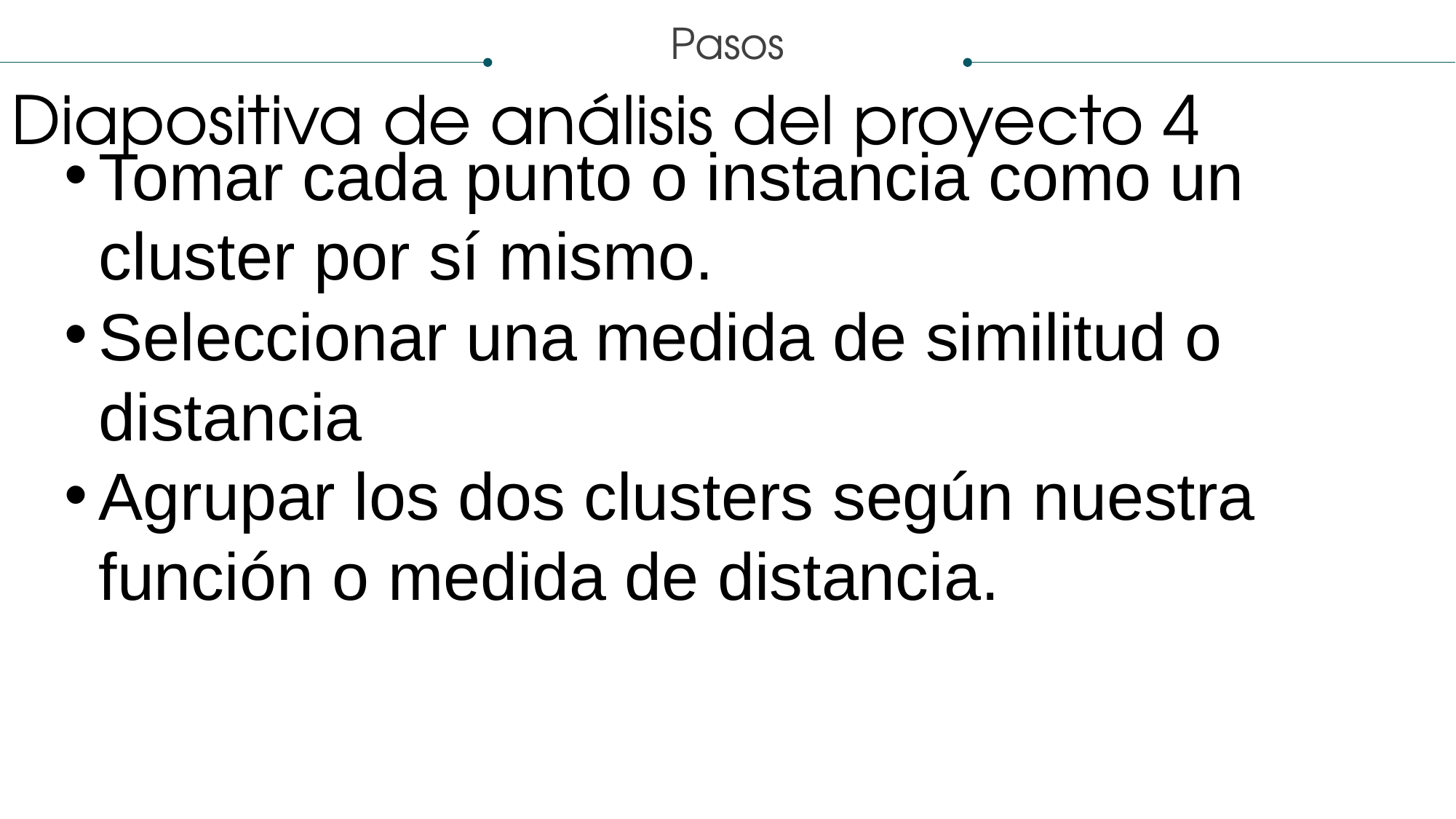

Pasos
Diapositiva de análisis del proyecto 4
Tomar cada punto o instancia como un cluster por sí mismo.
Seleccionar una medida de similitud o distancia
Agrupar los dos clusters según nuestra función o medida de distancia.